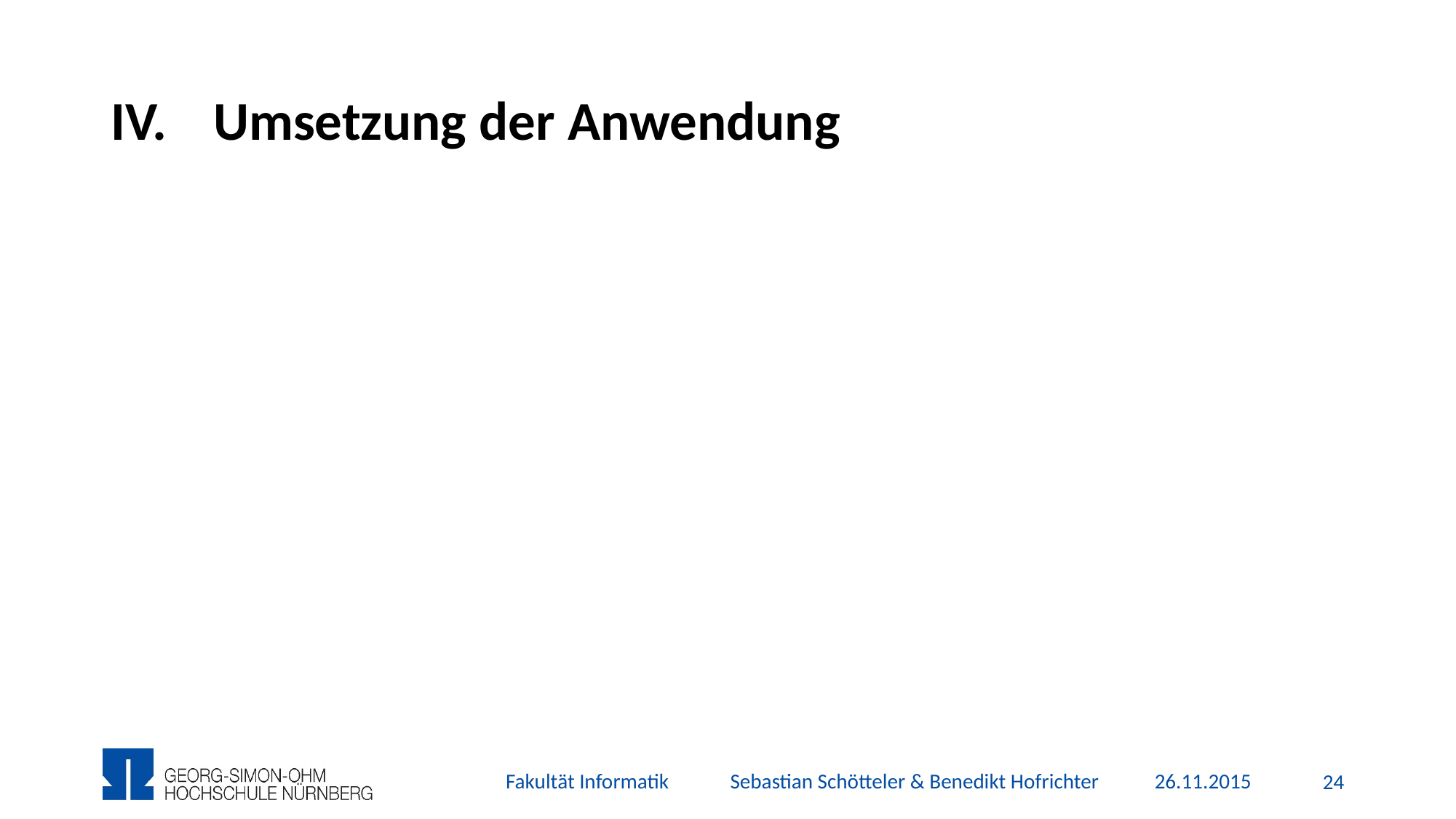

# Umsetzung der Anwendung

Fakultät Informatik             Sebastian Schötteler & Benedikt Hofrichter
26.11.2015
24